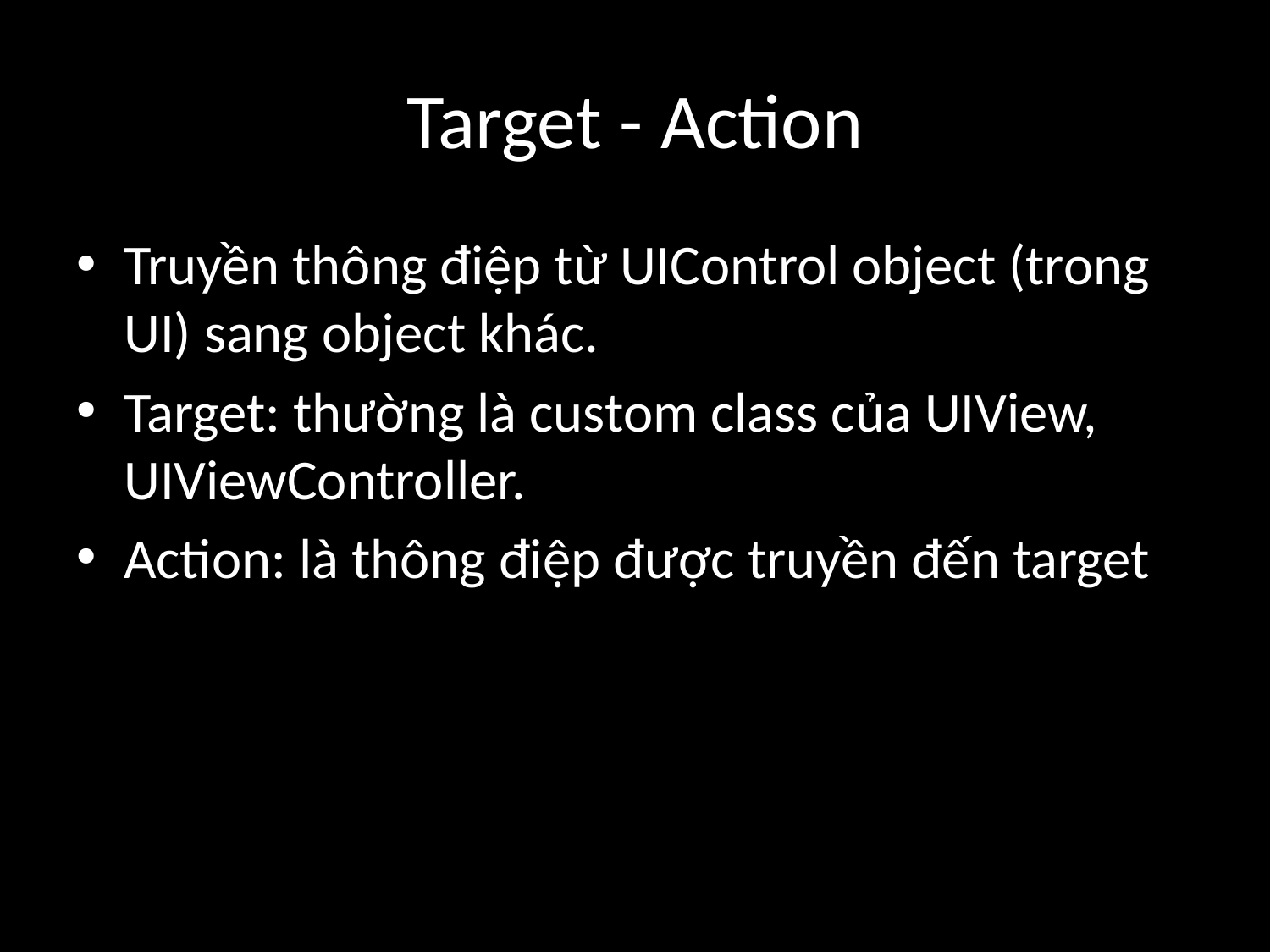

# Target - Action
Truyền thông điệp từ UIControl object (trong UI) sang object khác.
Target: thường là custom class của UIView, UIViewController.
Action: là thông điệp được truyền đến target